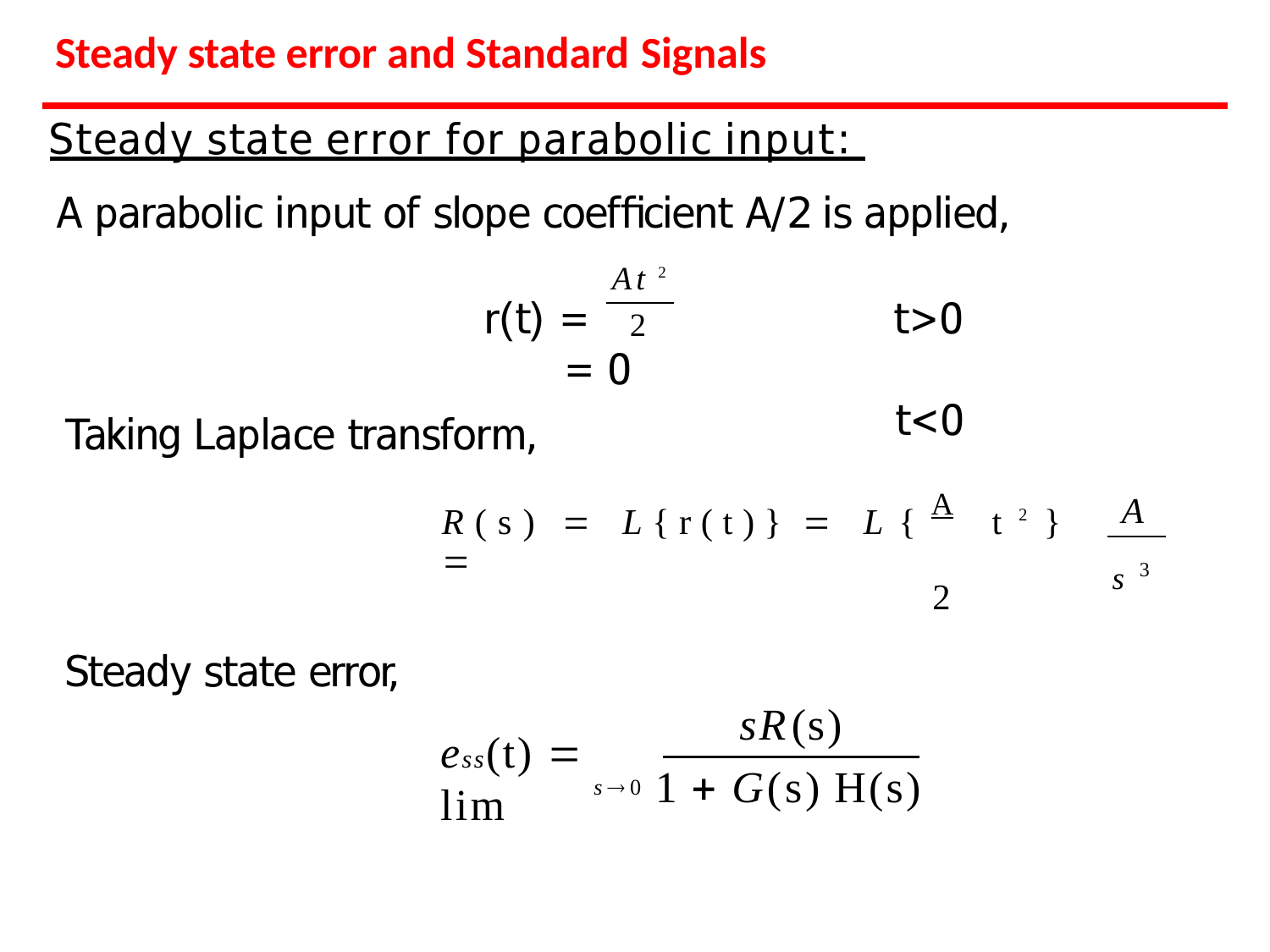

# Steady state error and Standard Signals
Steady state error for parabolic input:
A parabolic input of slope coefficient A/2 is applied,
At 2

r(t) =
t>0  t<0
2

= 0
Taking Laplace transform,

R(s) = L{r(t)} = L{A t 2 } =
2
Steady state error,
A
s3

sR(s)
ess(t) = lim
s→0 1 + G(s) H(s)